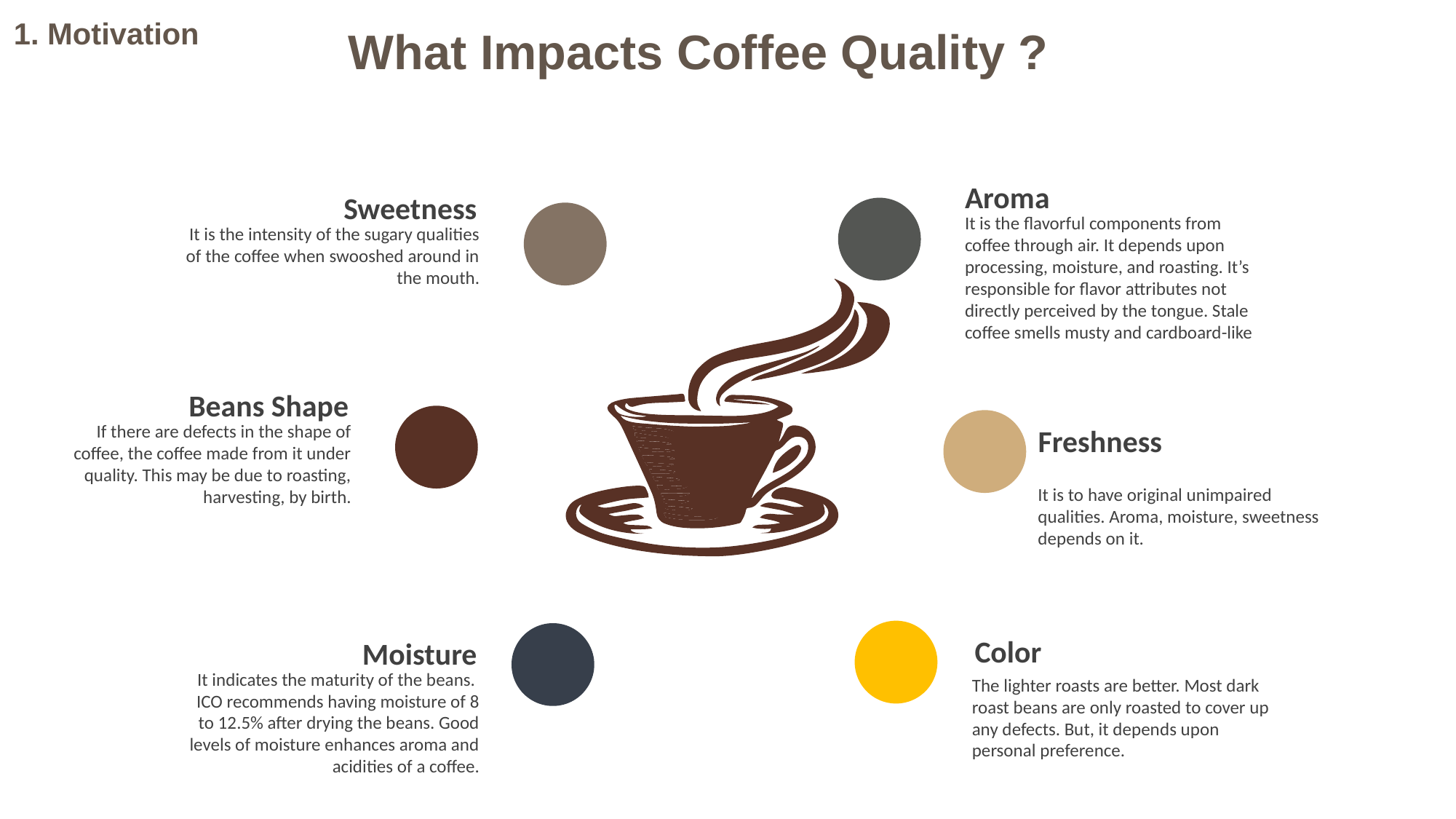

1. Motivation
What Impacts Coffee Quality ?
Aroma
It is the flavorful components from coffee through air. It depends upon processing, moisture, and roasting. It’s responsible for flavor attributes not directly perceived by the tongue. Stale coffee smells musty and cardboard-like
Sweetness
It is the intensity of the sugary qualities of the coffee when swooshed around in the mouth.

Beans Shape
If there are defects in the shape of coffee, the coffee made from it under quality. This may be due to roasting, harvesting, by birth.

Freshness
It is to have original unimpaired qualities. Aroma, moisture, sweetness depends on it.

Color
The lighter roasts are better. Most dark roast beans are only roasted to cover up any defects. But, it depends upon personal preference.
Moisture
It indicates the maturity of the beans.  ICO recommends having moisture of 8 to 12.5% after drying the beans. Good levels of moisture enhances aroma and acidities of a coffee.